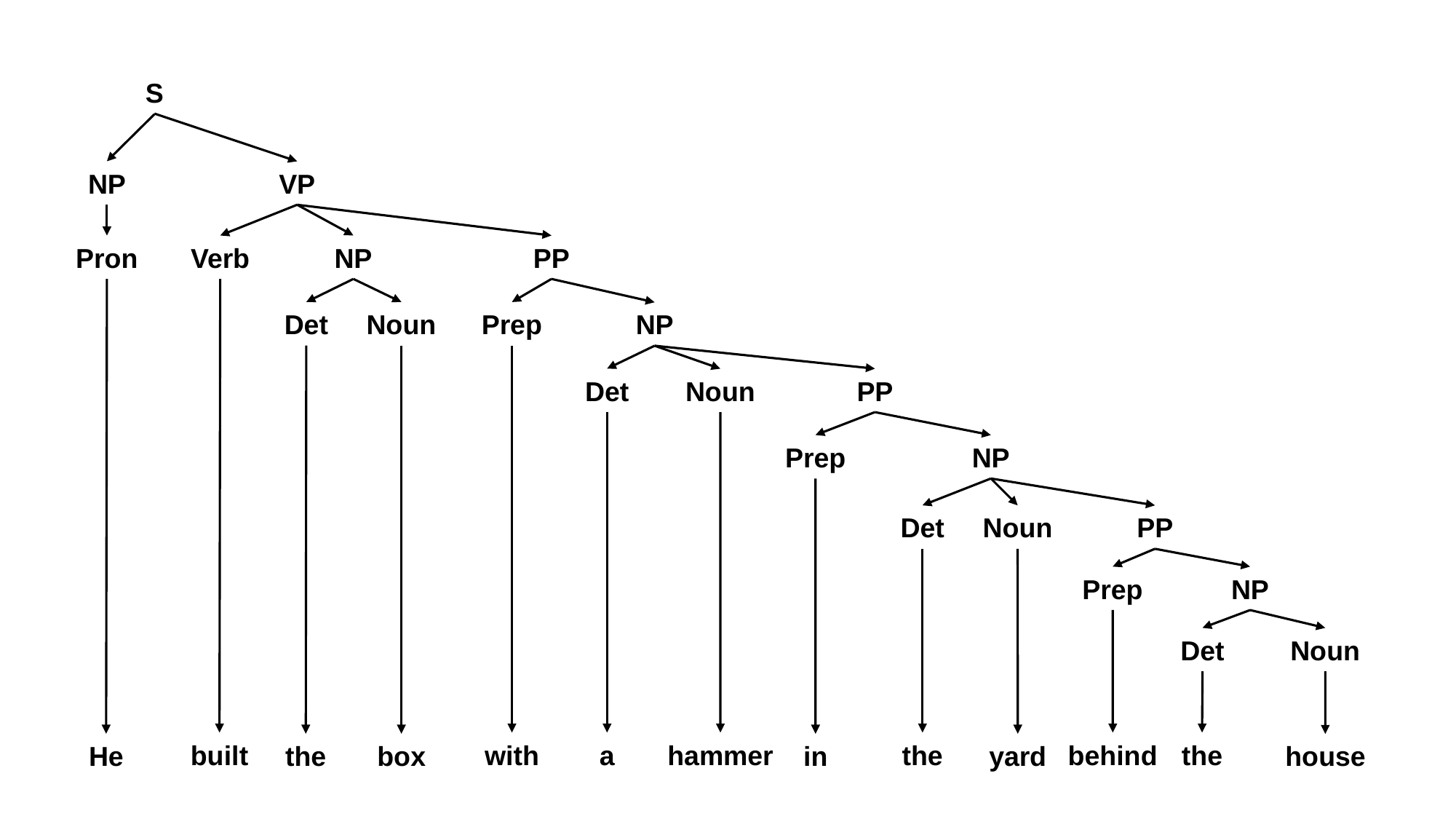

S
NP
VP
Pron
Verb
NP
PP
Det
Noun
Prep
NP
Noun
PP
Det
Prep
NP
Det
Noun
PP
Prep
NP
Det
Noun
hammer
the
behind
the
built
with
a
He
the
box
in
yard
house